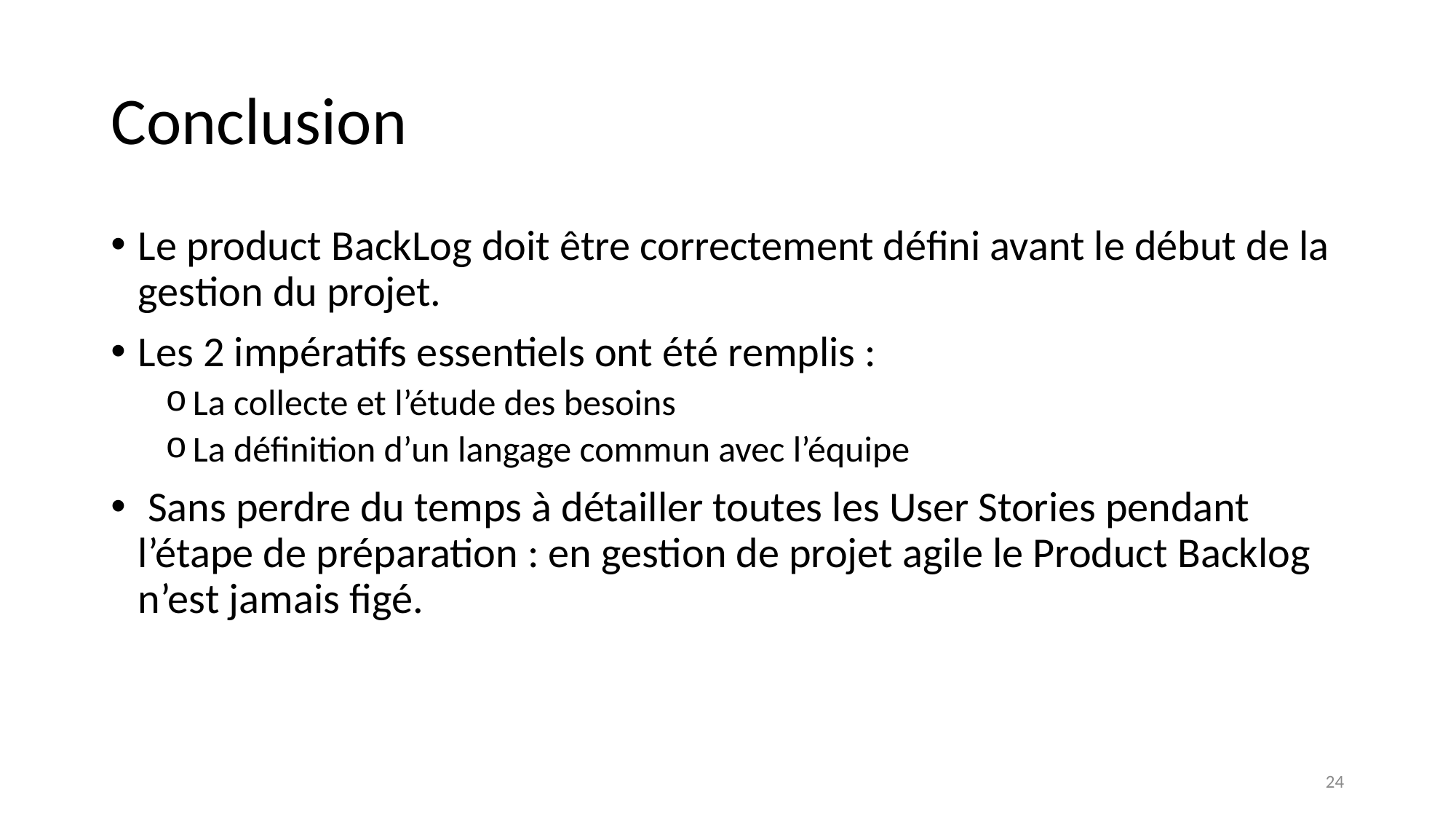

# Conclusion
Le product BackLog doit être correctement défini avant le début de la gestion du projet.
Les 2 impératifs essentiels ont été remplis :
La collecte et l’étude des besoins
La définition d’un langage commun avec l’équipe
 Sans perdre du temps à détailler toutes les User Stories pendant l’étape de préparation : en gestion de projet agile le Product Backlog n’est jamais figé.
24